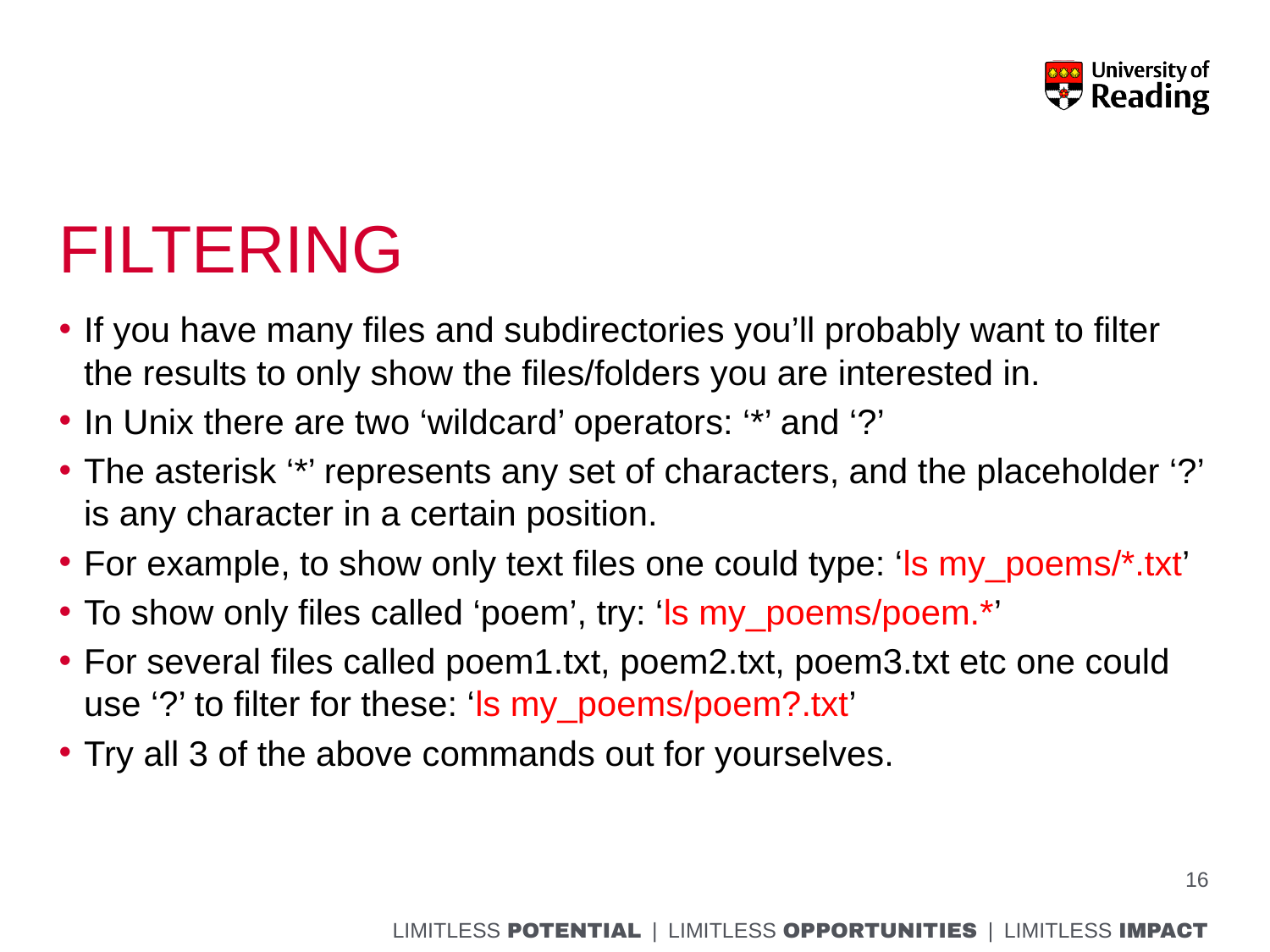

# Filtering
If you have many files and subdirectories you’ll probably want to filter the results to only show the files/folders you are interested in.
In Unix there are two ‘wildcard’ operators: ‘*’ and ‘?’
The asterisk ‘*’ represents any set of characters, and the placeholder ‘?’ is any character in a certain position.
For example, to show only text files one could type: ‘ls my_poems/*.txt’
To show only files called ‘poem’, try: ‘ls my_poems/poem.*’
For several files called poem1.txt, poem2.txt, poem3.txt etc one could use ‘?’ to filter for these: ‘ls my_poems/poem?.txt’
Try all 3 of the above commands out for yourselves.

16